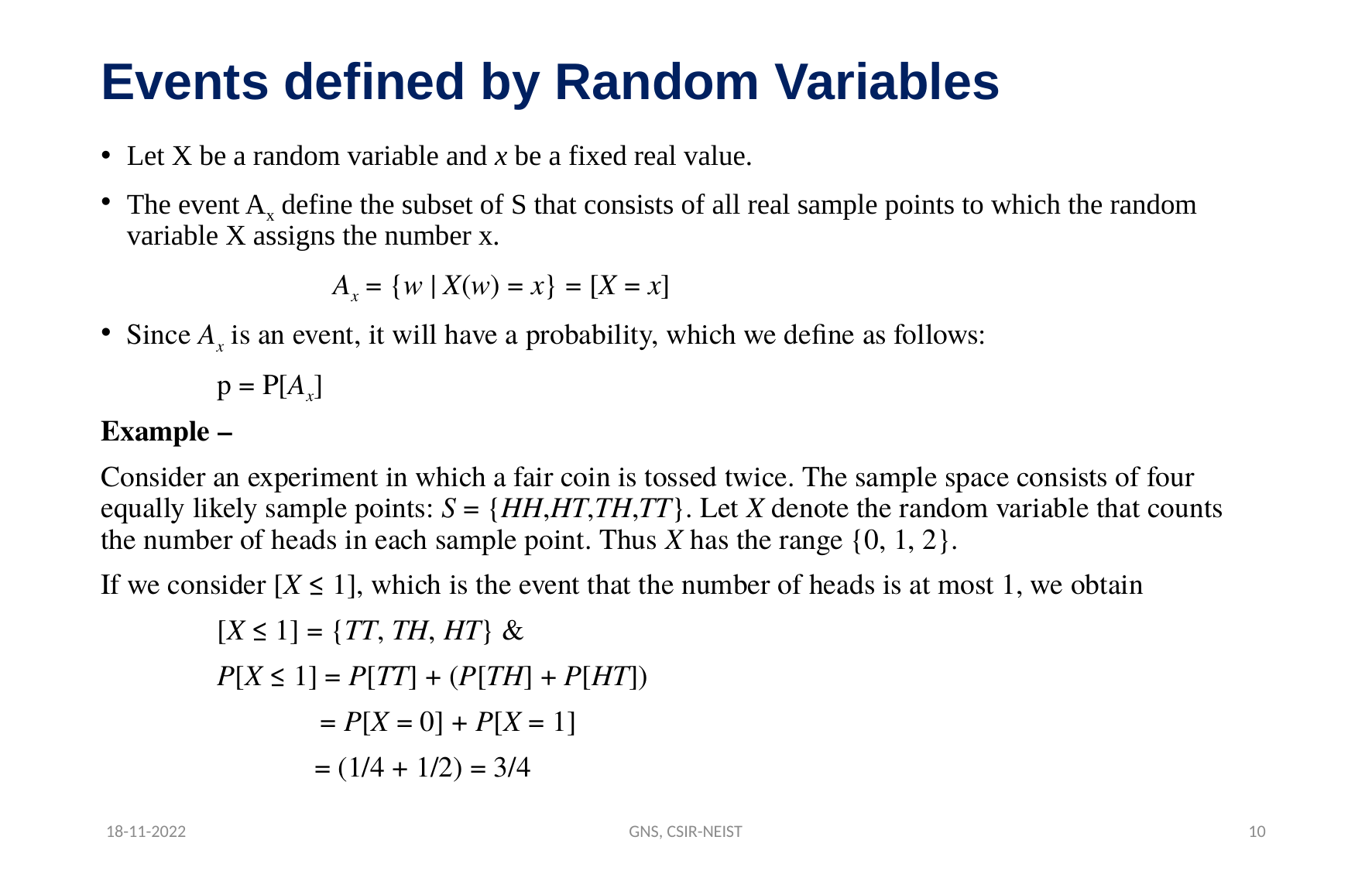

# Events defined by Random Variables
Let X be a random variable and x be a fixed real value.
The event Ax define the subset of S that consists of all real sample points to which the random variable X assigns the number x.
		Ax = {w | X(w) = x} = [X = x]
Since Ax is an event, it will have a probability, which we define as follows:
	p = P[Ax]
Example –
Consider an experiment in which a fair coin is tossed twice. The sample space consists of four equally likely sample points: S = {HH,HT,TH,TT}. Let X denote the random variable that counts the number of heads in each sample point. Thus X has the range {0, 1, 2}.
If we consider [X ≤ 1], which is the event that the number of heads is at most 1, we obtain
	[X ≤ 1] = {TT, TH, HT} &
	P[X ≤ 1] = P[TT] + (P[TH] + P[HT])
	              = P[X = 0] + P[X = 1]
                             = (1/4 + 1/2) = 3/4
18-11-2022
GNS, CSIR-NEIST
10